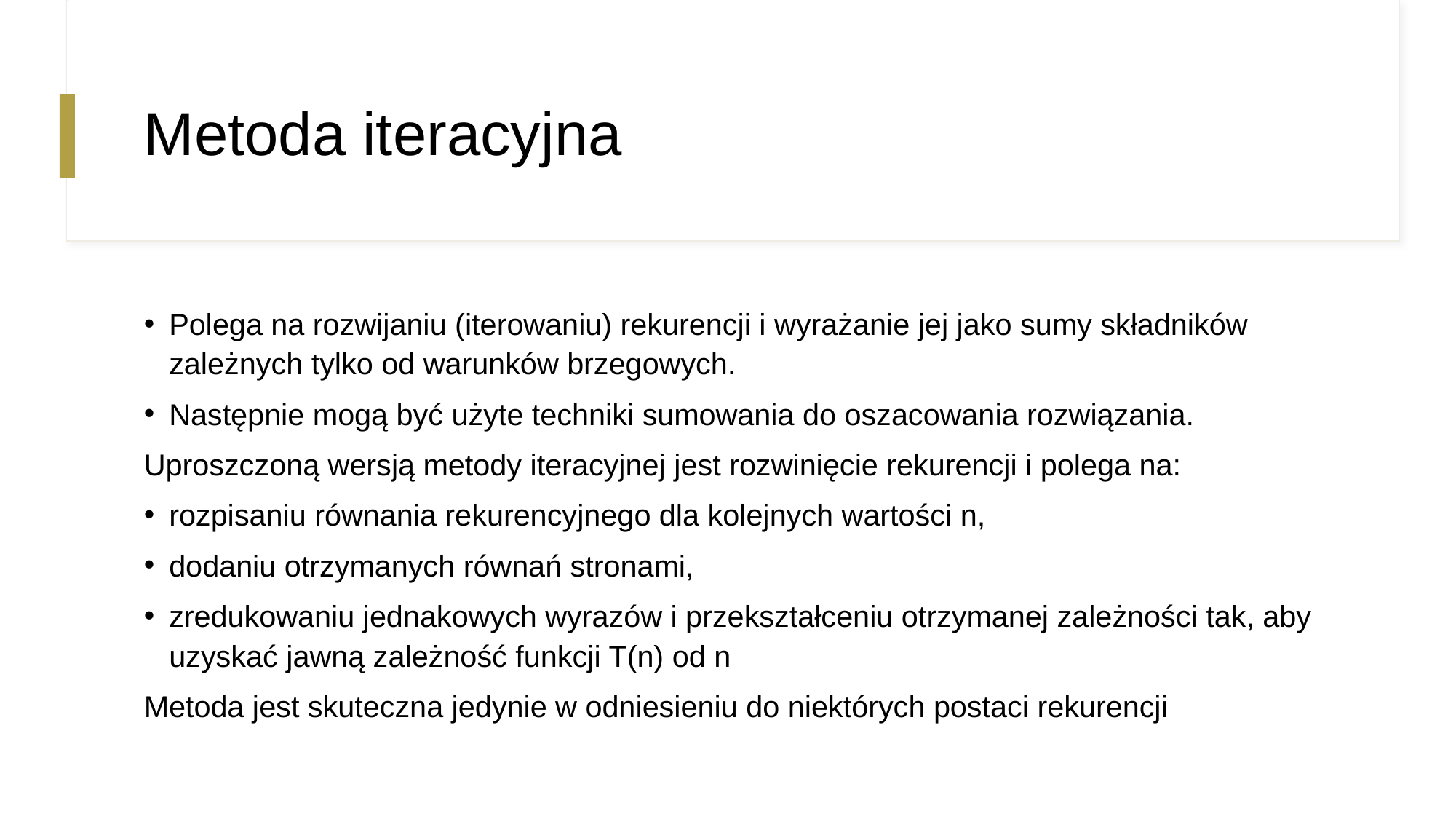

# Metoda iteracyjna
Polega na rozwijaniu (iterowaniu) rekurencji i wyrażanie jej jako sumy składników zależnych tylko od warunków brzegowych.
Następnie mogą być użyte techniki sumowania do oszacowania rozwiązania.
Uproszczoną wersją metody iteracyjnej jest rozwinięcie rekurencji i polega na:
rozpisaniu równania rekurencyjnego dla kolejnych wartości n,
dodaniu otrzymanych równań stronami,
zredukowaniu jednakowych wyrazów i przekształceniu otrzymanej zależności tak, aby uzyskać jawną zależność funkcji T(n) od n
Metoda jest skuteczna jedynie w odniesieniu do niektórych postaci rekurencji